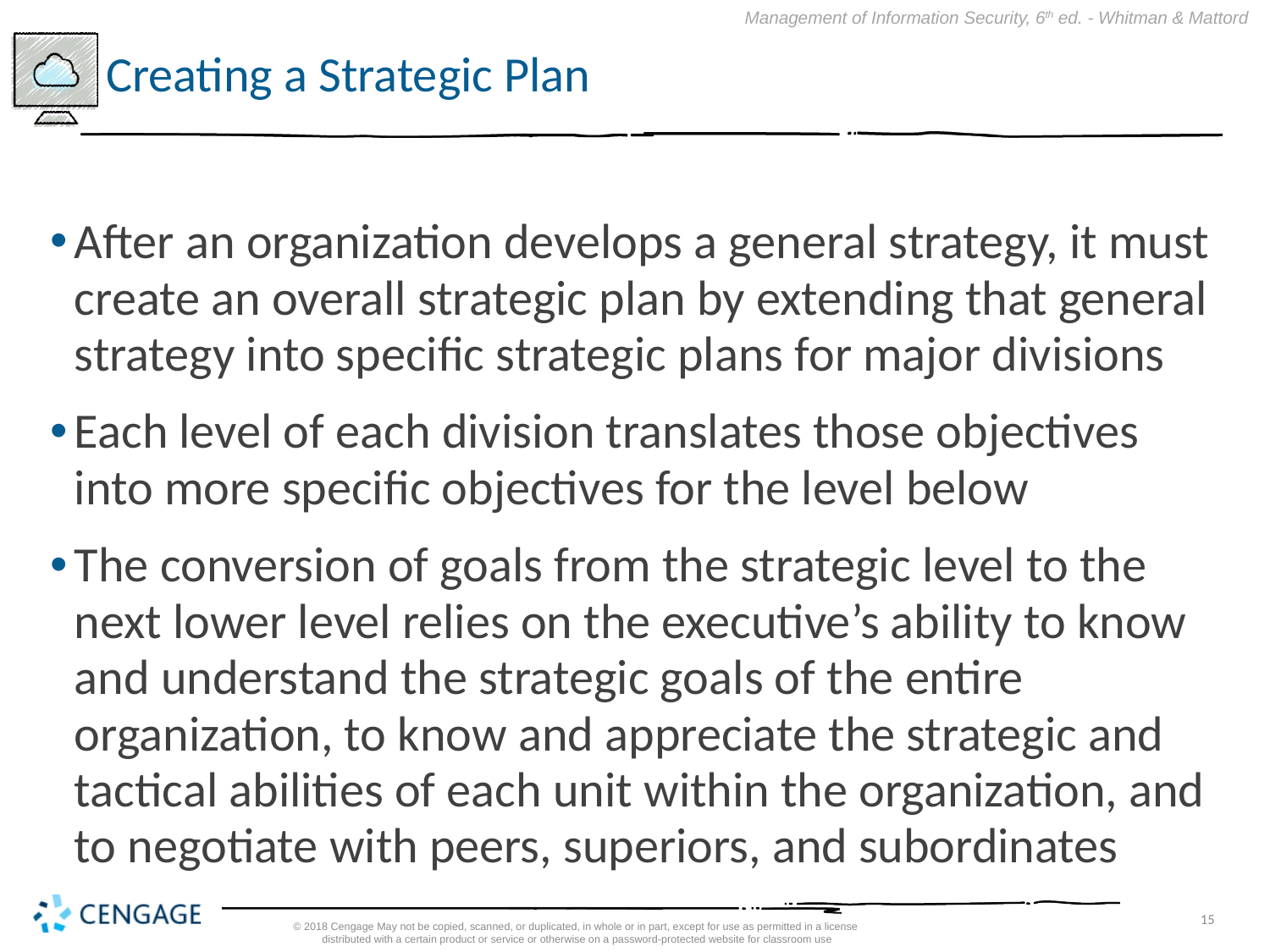

# Creating a Strategic Plan
After an organization develops a general strategy, it must create an overall strategic plan by extending that general strategy into specific strategic plans for major divisions
Each level of each division translates those objectives into more specific objectives for the level below
The conversion of goals from the strategic level to the next lower level relies on the executive’s ability to know and understand the strategic goals of the entire organization, to know and appreciate the strategic and tactical abilities of each unit within the organization, and to negotiate with peers, superiors, and subordinates